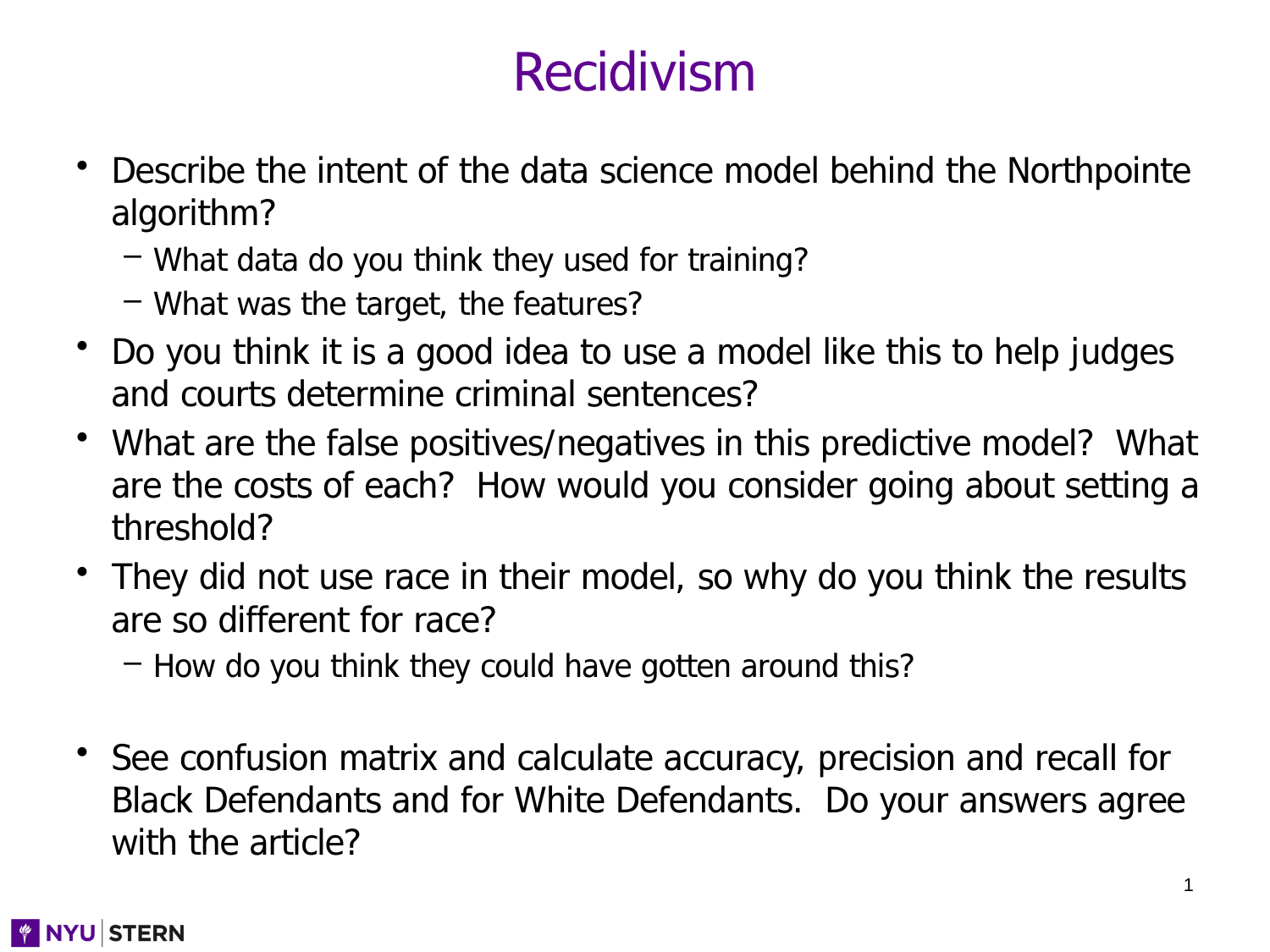

# Recidivism
Describe the intent of the data science model behind the Northpointe algorithm?
What data do you think they used for training?
What was the target, the features?
Do you think it is a good idea to use a model like this to help judges and courts determine criminal sentences?
What are the false positives/negatives in this predictive model?  What are the costs of each?  How would you consider going about setting a threshold?
They did not use race in their model, so why do you think the results are so different for race?
How do you think they could have gotten around this?

See confusion matrix and calculate accuracy, precision and recall for Black Defendants and for White Defendants.  Do your answers agree with the article?

1